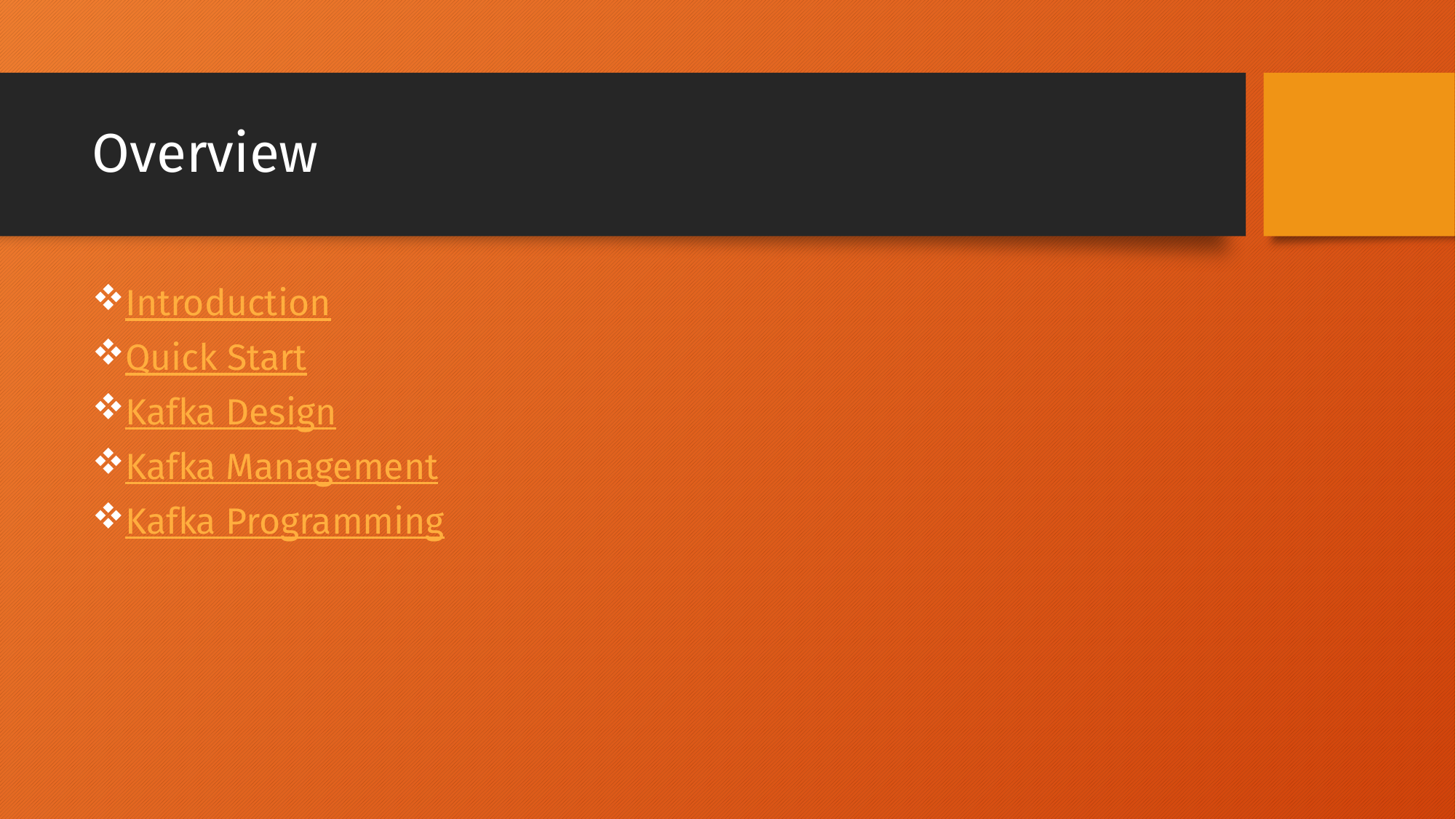

# Overview
Introduction
Quick Start
Kafka Design
Kafka Management
Kafka Programming